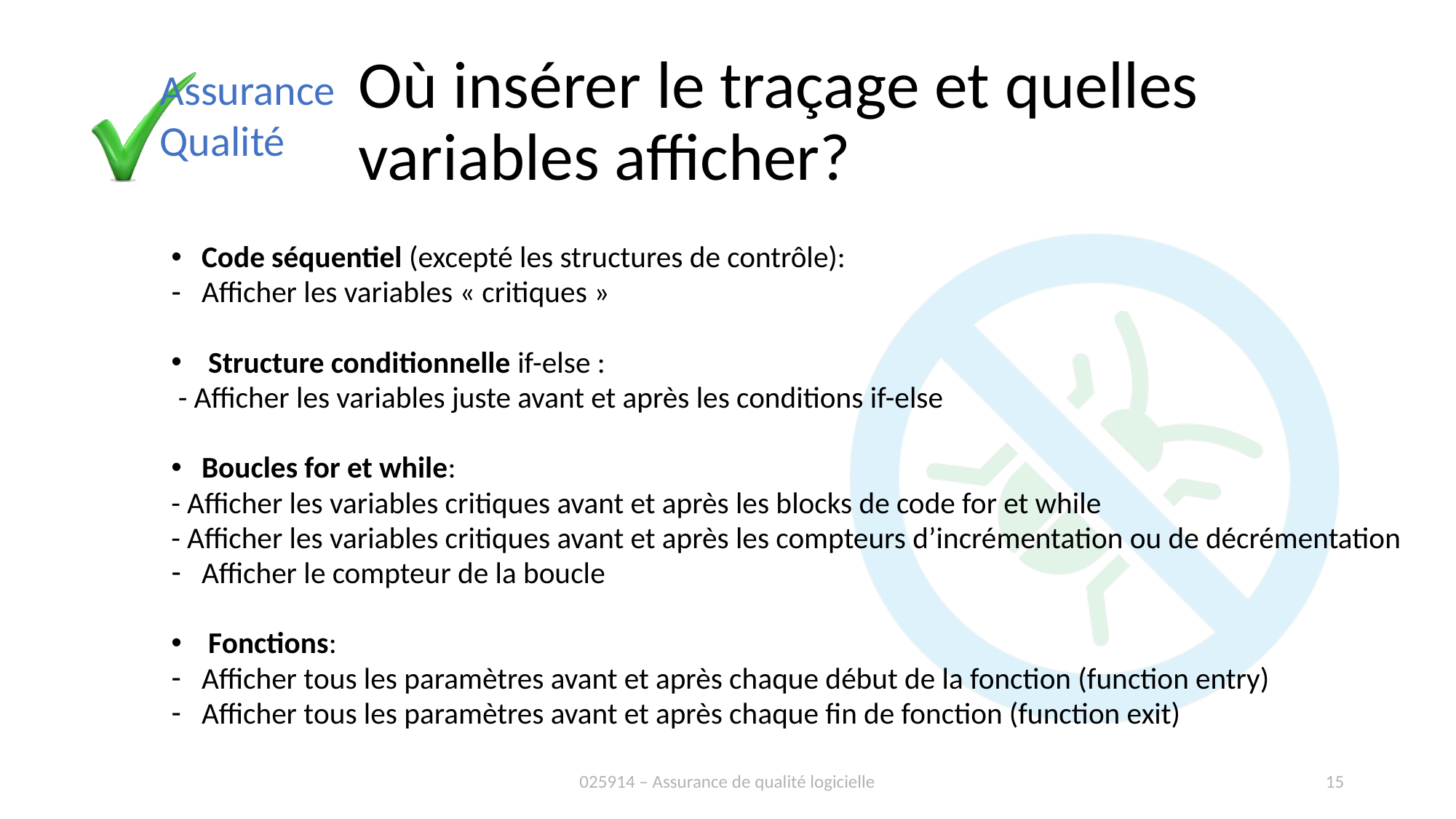

# Où insérer le traçage et quelles variables afficher?

Code séquentiel (excepté les structures de contrôle):
Afficher les variables « critiques »

 Structure conditionnelle if-else :
 - Afficher les variables juste avant et après les conditions if-else

Boucles for et while:
- Afficher les variables critiques avant et après les blocks de code for et while
- Afficher les variables critiques avant et après les compteurs d’incrémentation ou de décrémentation
Afficher le compteur de la boucle

 Fonctions:
Afficher tous les paramètres avant et après chaque début de la fonction (function entry)
Afficher tous les paramètres avant et après chaque fin de fonction (function exit)

025914 – Assurance de qualité logicielle
15